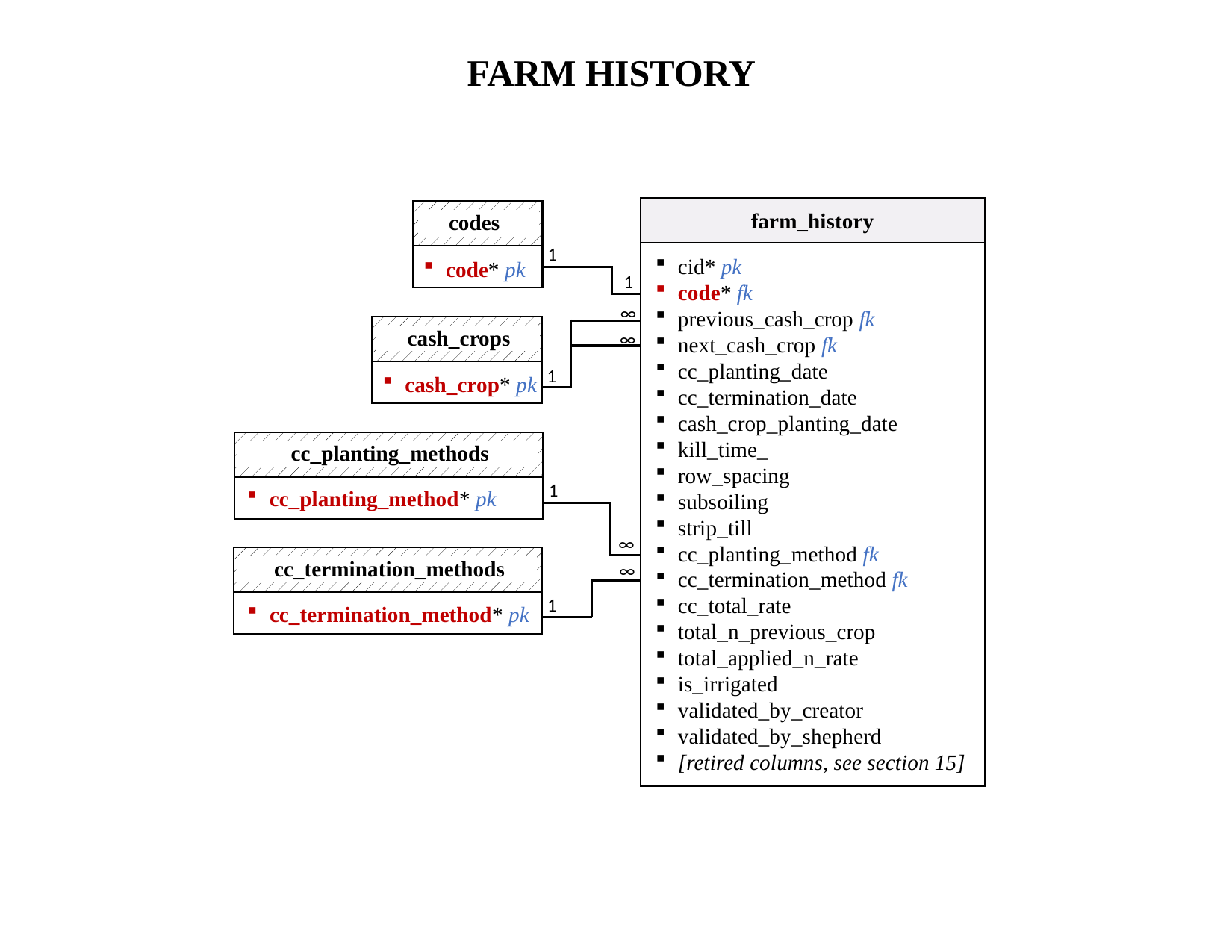

Farm History

farm_history

cid* pk
code* fk
previous_cash_crop fk
next_cash_crop fk
cc_planting_date
cc_termination_date
cash_crop_planting_date
kill_time_
row_spacing
subsoiling
strip_till
cc_planting_method fk
cc_termination_method fk
cc_total_rate
total_n_previous_crop
total_applied_n_rate
is_irrigated
validated_by_creator
validated_by_shepherd
[retired columns, see section 15]

codes

code* pk

cash_crops

cash_crop* pk

cc_planting_methods

cc_planting_method* pk

cc_termination_methods

cc_termination_method* pk
1
1
∞
∞
1
1
∞
∞
1